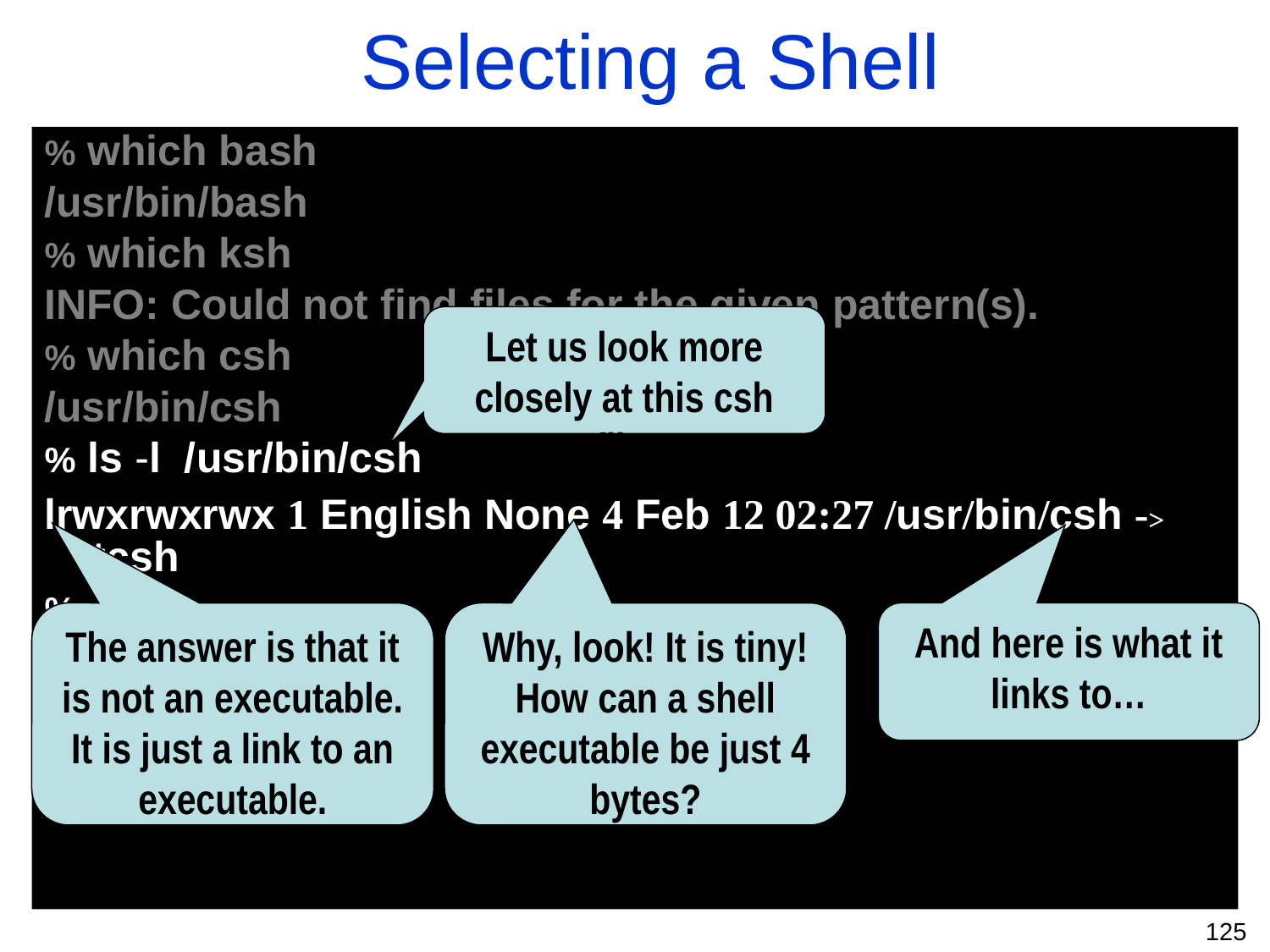

Selecting a Shell
% which bash
/usr/bin/bash
% which ksh
INFO: Could not find files for the given pattern(s).
% which csh
/usr/bin/csh
% ls -l  /usr/bin/csh
lrwxrwxrwx 1 English None 4 Feb 12 02:27 /usr/bin/csh -> tcsh
% where tcsh
/usr/bin/sh
% ls -l  /usr/bin/tcsh
-rwxr-xr-x 1 English None 324622 Apr 26  2012 /usr/bin/tcsh
% tcsh
%
Let us look more closely at this csh file.
The answer is that it is not an executable. It is just a link to an executable.
Why, look! It is tiny!
How can a shell executable be just 4 bytes?
And here is what it links to…
125